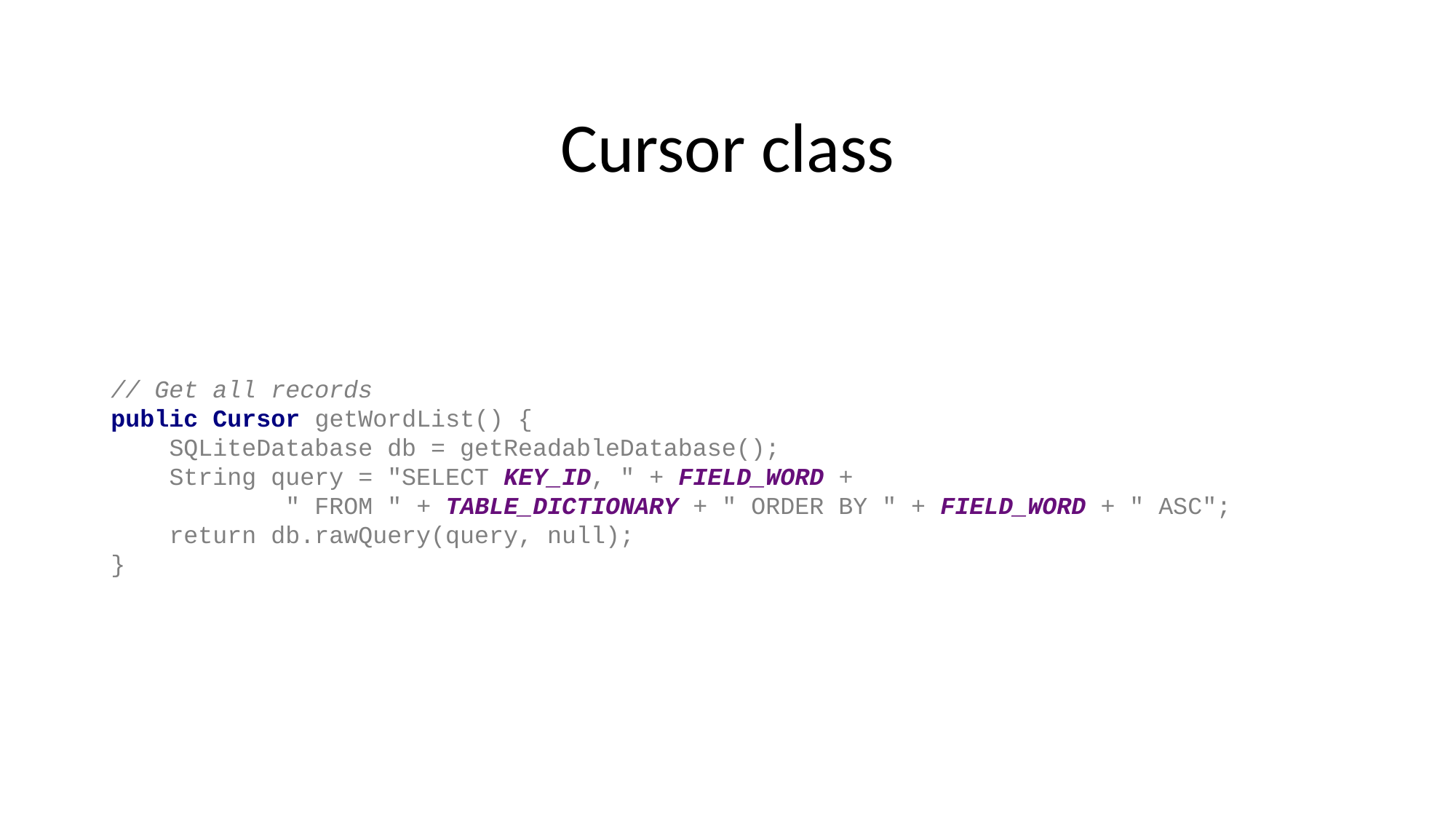

# Cursor class
// Get all records
public Cursor getWordList() {
    SQLiteDatabase db = getReadableDatabase();
    String query = "SELECT KEY_ID, " + FIELD_WORD +
            " FROM " + TABLE_DICTIONARY + " ORDER BY " + FIELD_WORD + " ASC";
    return db.rawQuery(query, null);
}